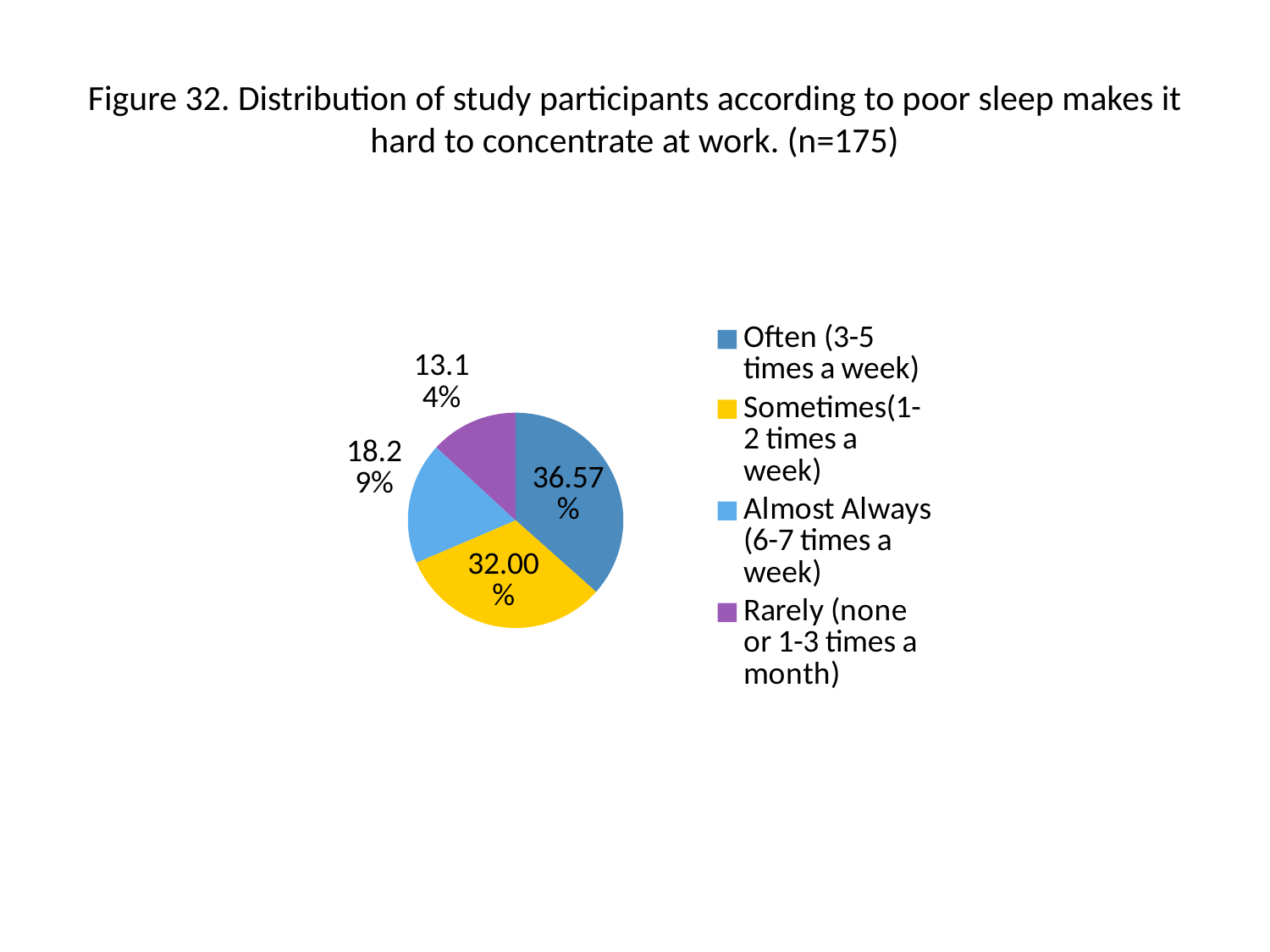

# Figure 32. Distribution of study participants according to poor sleep makes it hard to concentrate at work. (n=175)

### Chart

| Category |  |
|---|---|
| Often (3-5 times a week) | 64.0 |
| Sometimes(1-2 times a week) | 56.0 |
| Almost Always (6-7 times a week) | 32.0 |
| Rarely (none or 1-3 times a month) | 23.0 |